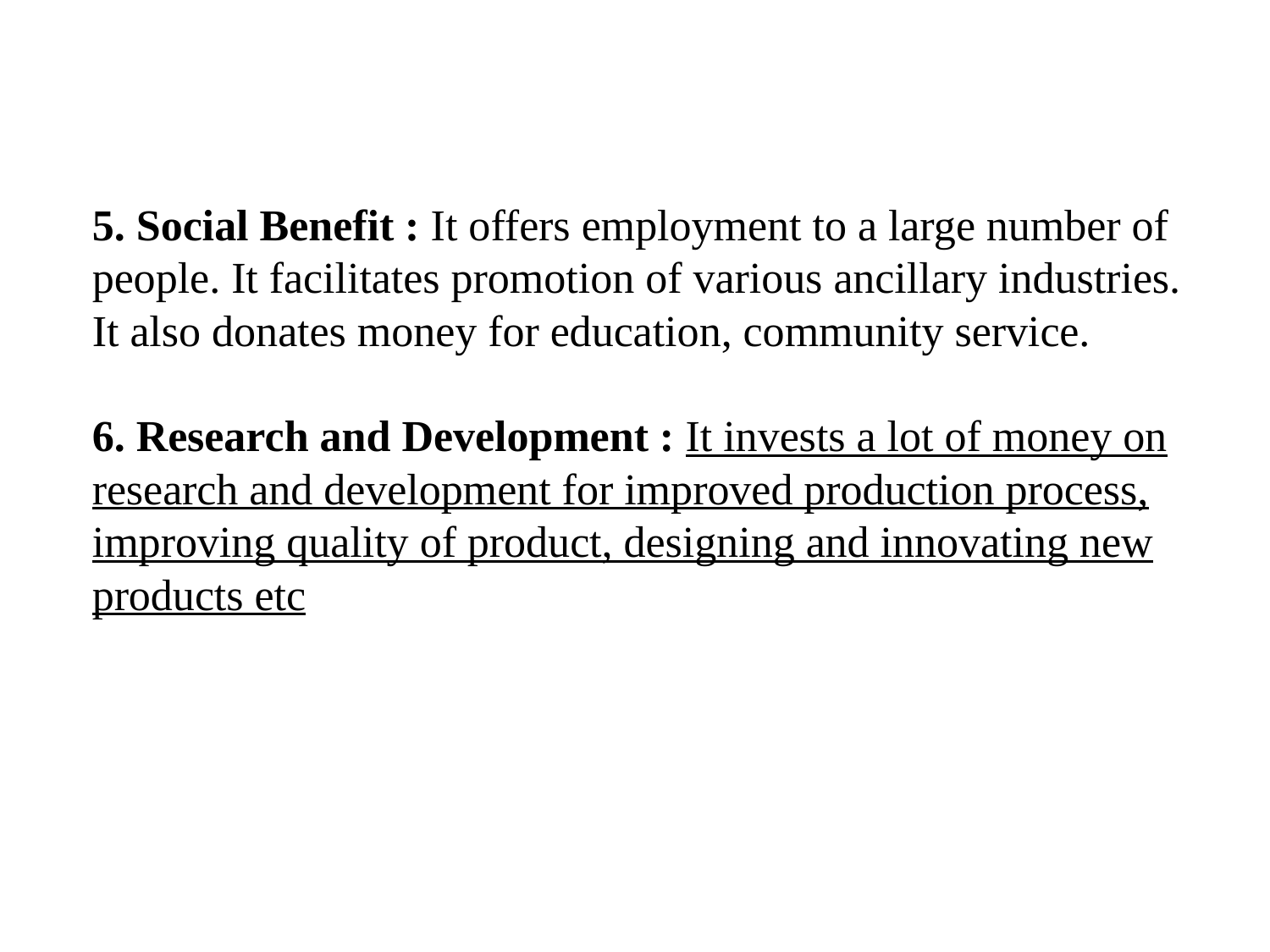

5. Social Benefit : It offers employment to a large number of people. It facilitates promotion of various ancillary industries. It also donates money for education, community service. 
6. Research and Development : It invests a lot of money on research and development for improved production process, improving quality of product, designing and innovating new products etc